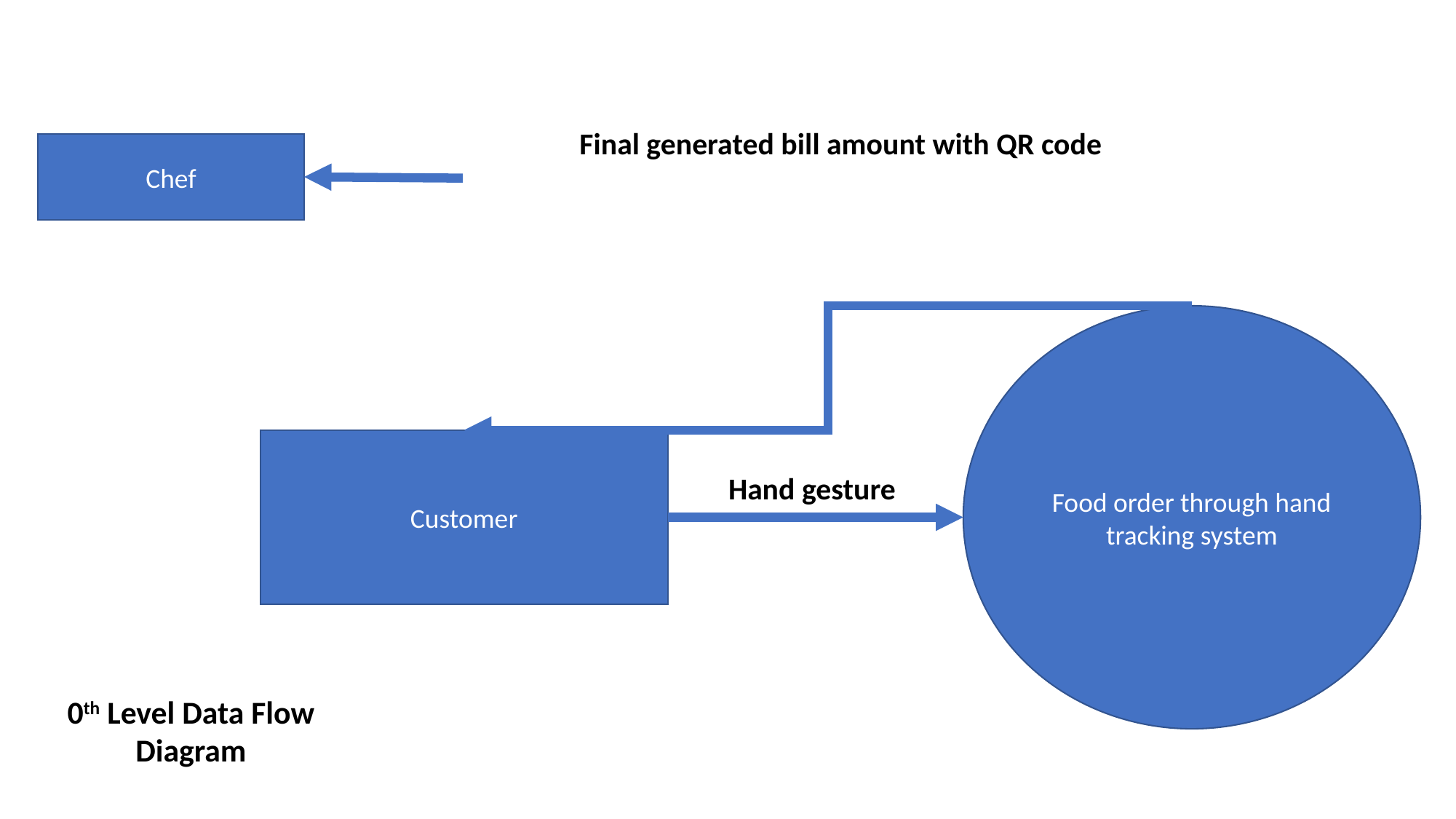

Final generated bill amount with QR code
Hand gesture
Food order through hand tracking system
Customer
Chef
0th Level Data Flow Diagram